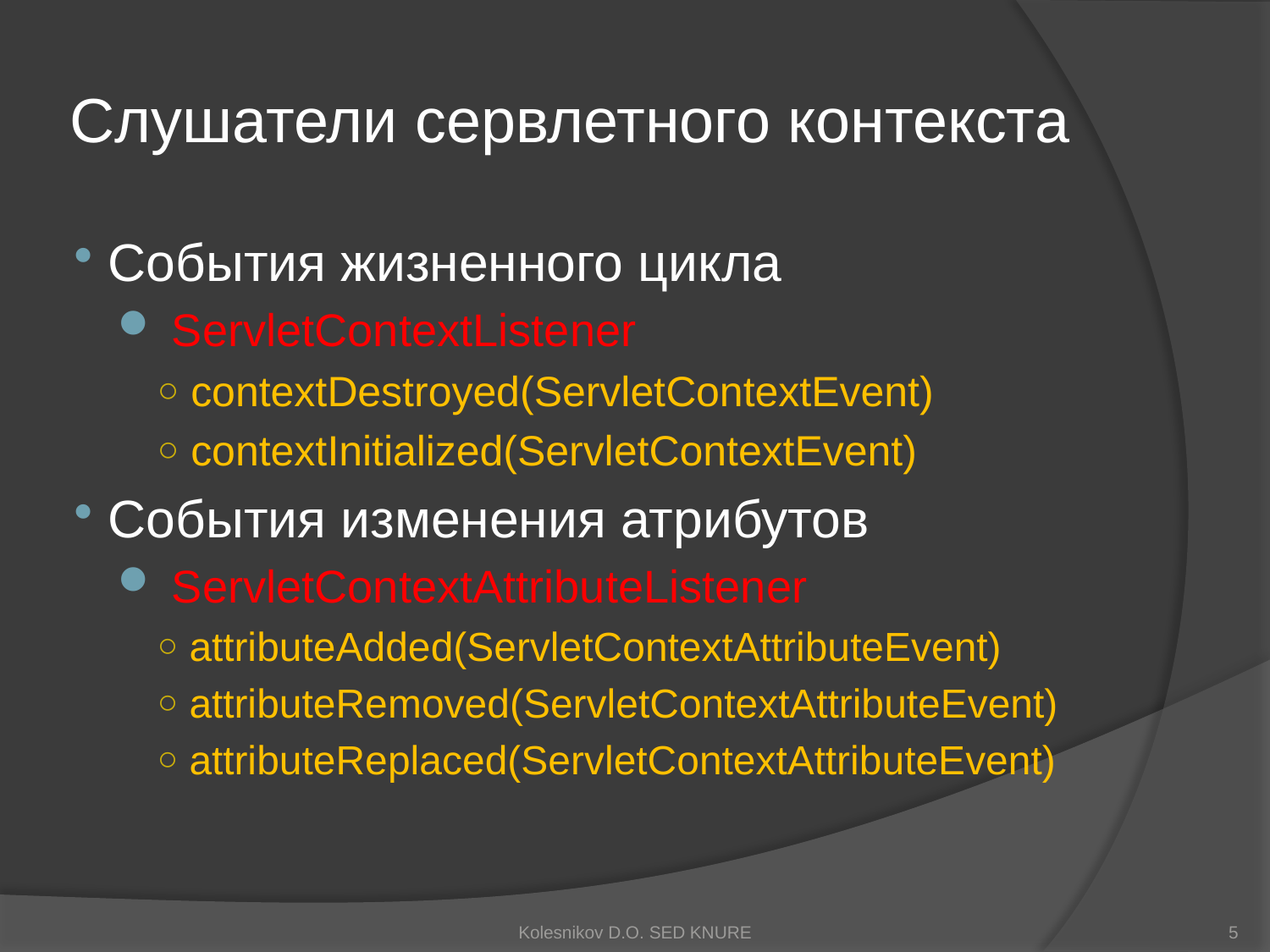

# Слушатели сервлетного контекста
 События жизненного цикла
 ServletContextListener
 contextDestroyed(ServletContextEvent)
 contextInitialized(ServletContextEvent)
 События изменения атрибутов
 ServletContextAttributeListener
 attributeAdded(ServletContextAttributeEvent)
 attributeRemoved(ServletContextAttributeEvent)
 attributeReplaced(ServletContextAttributeEvent)

Kolesnikov D.O. SED KNURE
5